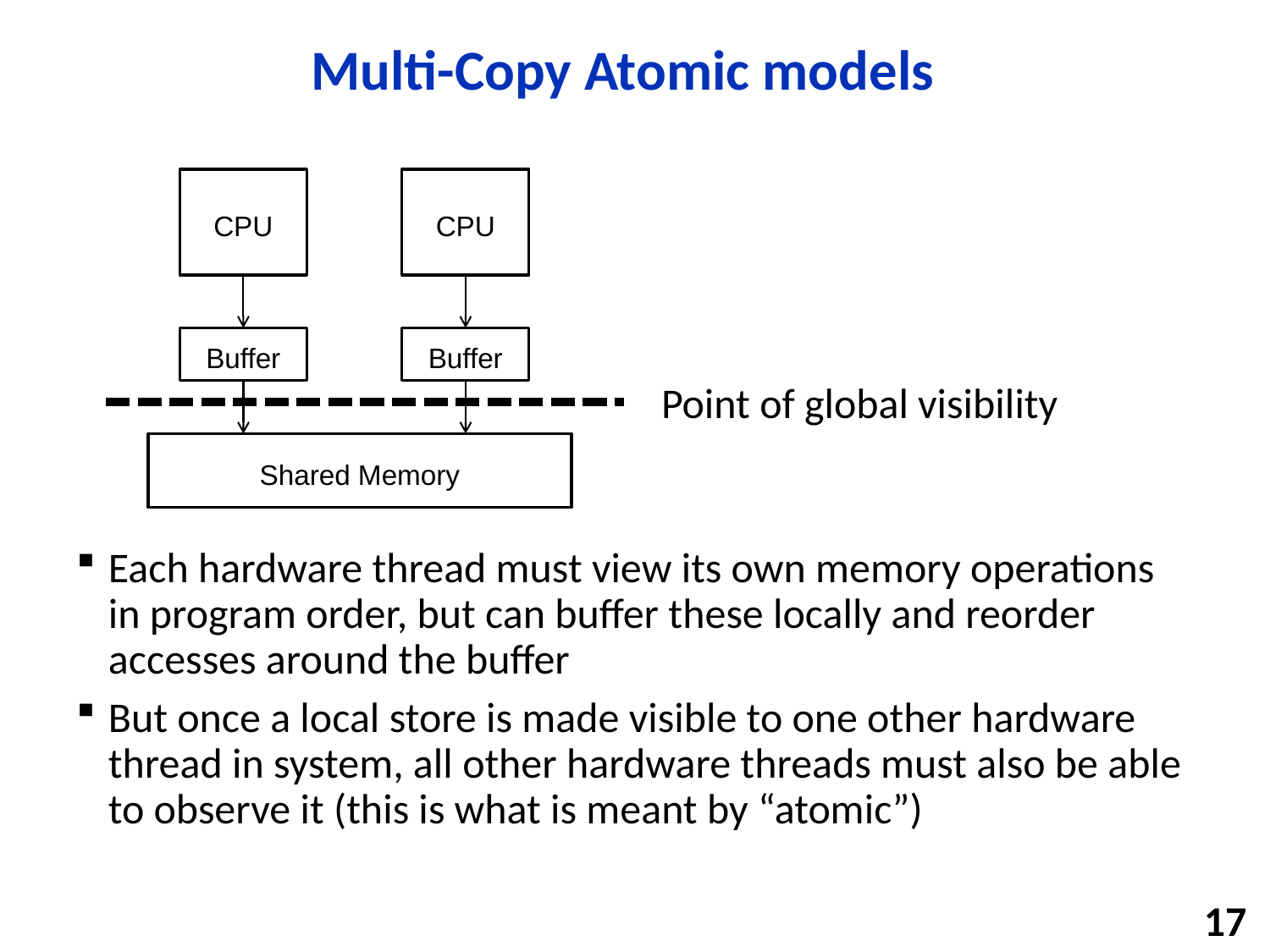

# Multi-Copy Atomic models
CPU
CPU
Buffer
Buffer
Point of global visibility
Shared Memory
Each hardware thread must view its own memory operations in program order, but can buffer these locally and reorder accesses around the buffer
But once a local store is made visible to one other hardware thread in system, all other hardware threads must also be able to observe it (this is what is meant by “atomic”)
17